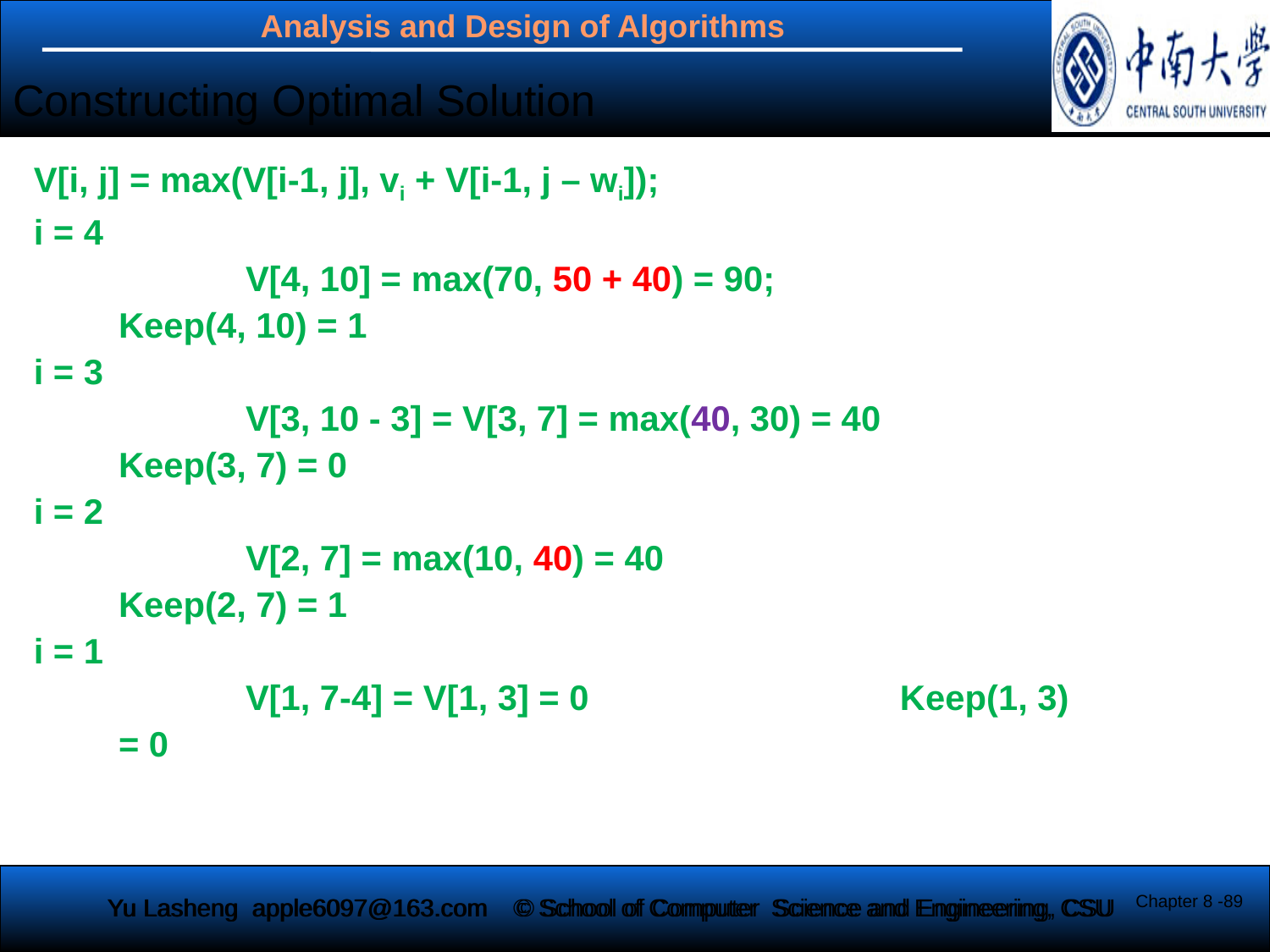

Constructing Optimal Solution
V[i, j] = max(V[i-1, j], vi + V[i-1, j – wi]);
i = 4
		V[4, 10] = max(70, 50 + 40) = 90; 		Keep(4, 10) = 1
i = 3
		V[3, 10 - 3] = V[3, 7] = max(40, 30) = 40	Keep(3, 7) = 0
i = 2
		V[2, 7] = max(10, 40) = 40 			 Keep(2, 7) = 1
i = 1
		V[1, 7-4] = V[1, 3] = 0			  Keep(1, 3) = 0
Chapter 8 -89
Yu Lasheng  apple6097@163.com

© School of Computer  Science and Engineering, CSU